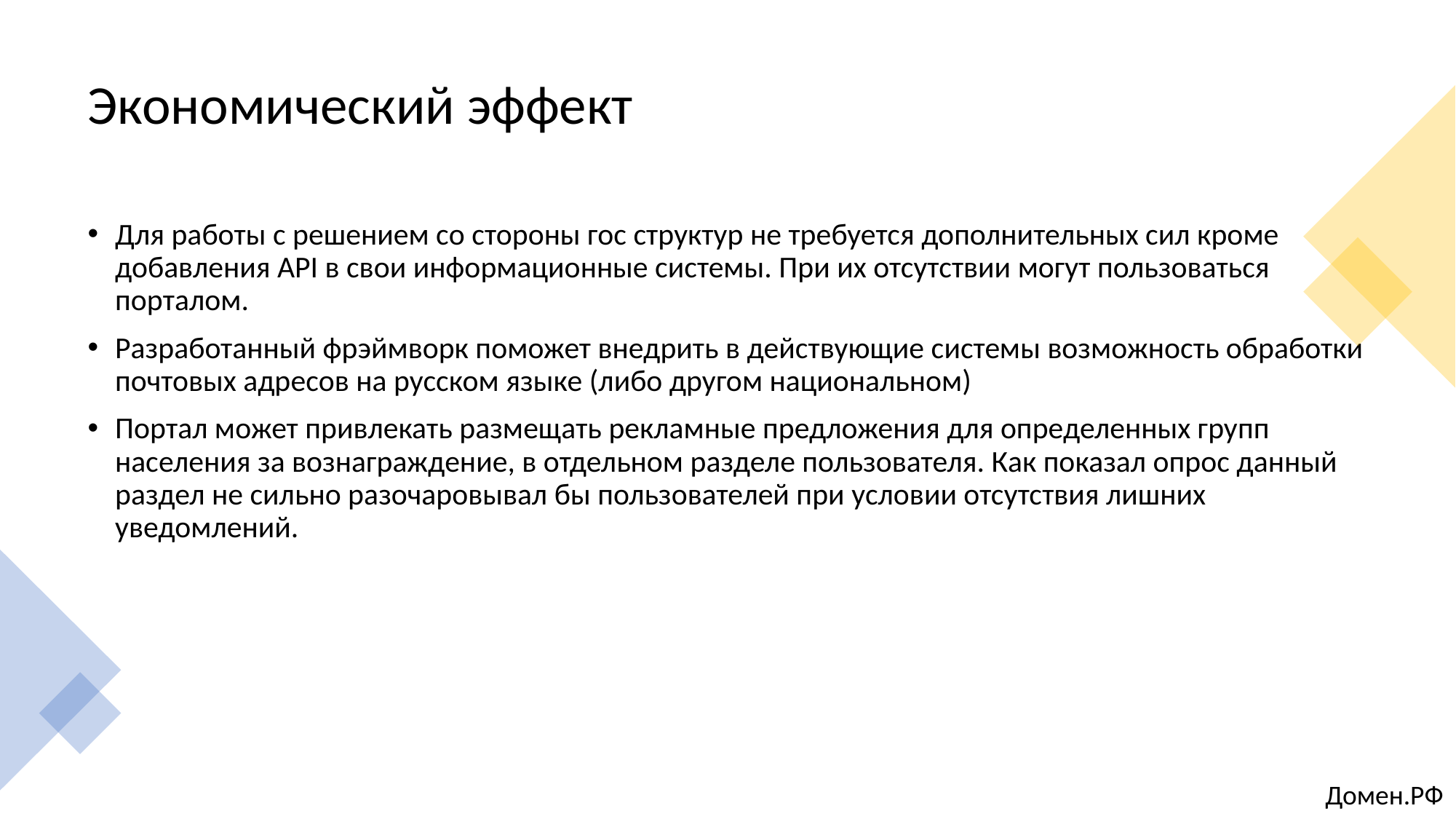

# Экономический эффект

Для работы с решением со стороны гос структур не требуется дополнительных сил кроме добавления API в свои информационные системы. При их отсутствии могут пользоваться порталом.
Разработанный фрэймворк поможет внедрить в действующие системы возможность обработки почтовых адресов на русском языке (либо другом национальном)
Портал может привлекать размещать рекламные предложения для определенных групп населения за вознаграждение, в отдельном разделе пользователя. Как показал опрос данный раздел не сильно разочаровывал бы пользователей при условии отсутствия лишних уведомлений.

Домен.РФ